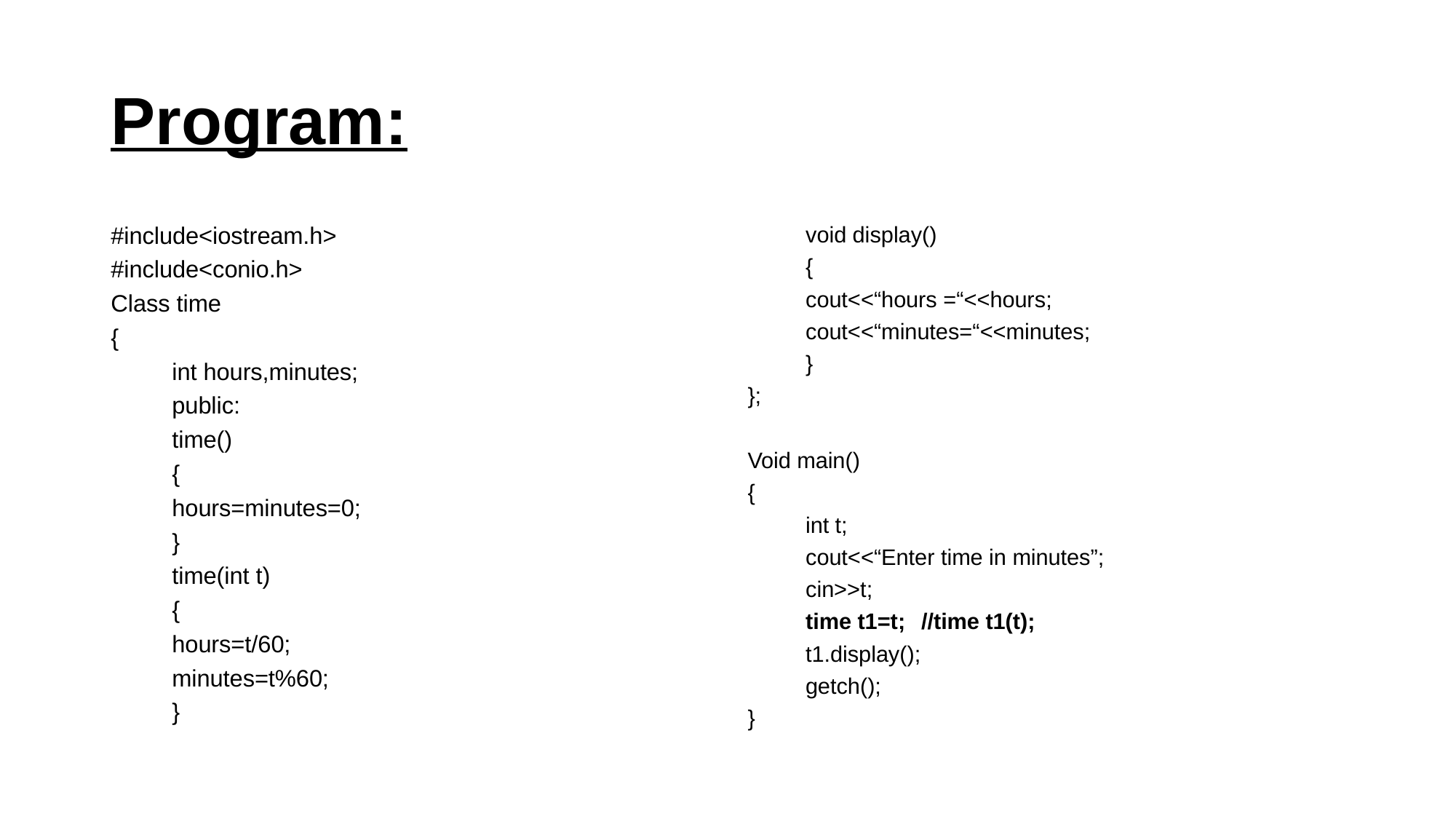

# Program:
#include<iostream.h>
#include<conio.h>
Class time
{
	int hours,minutes;
	public:
	time()
	{
	hours=minutes=0;
	}
	time(int t)
	{
	hours=t/60;
	minutes=t%60;
	}
	void display()
	{
	cout<<“hours =“<<hours;
	cout<<“minutes=“<<minutes;
	}
};

Void main()
{
	int t;
	cout<<“Enter time in minutes”;
	cin>>t;
	time t1=t;		//time t1(t);
	t1.display();
	getch();
}